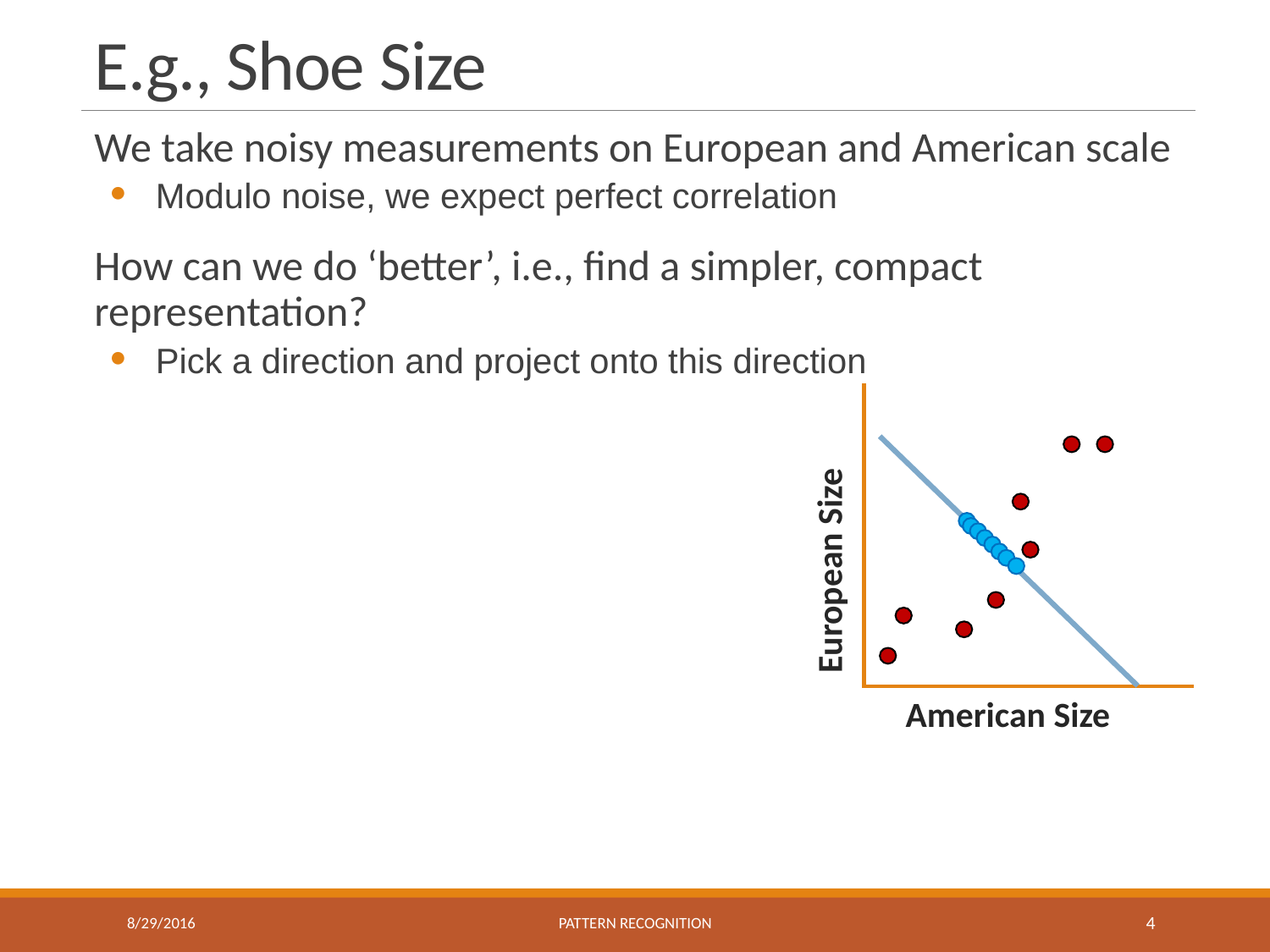

# E.g., Shoe Size
We take noisy measurements on European and American scale
Modulo noise, we expect perfect correlation
How can we do ‘better’, i.e., find a simpler, compact representation?
Pick a direction and project onto this direction

European Size

American Size

8/29/2016
Pattern recognition
4